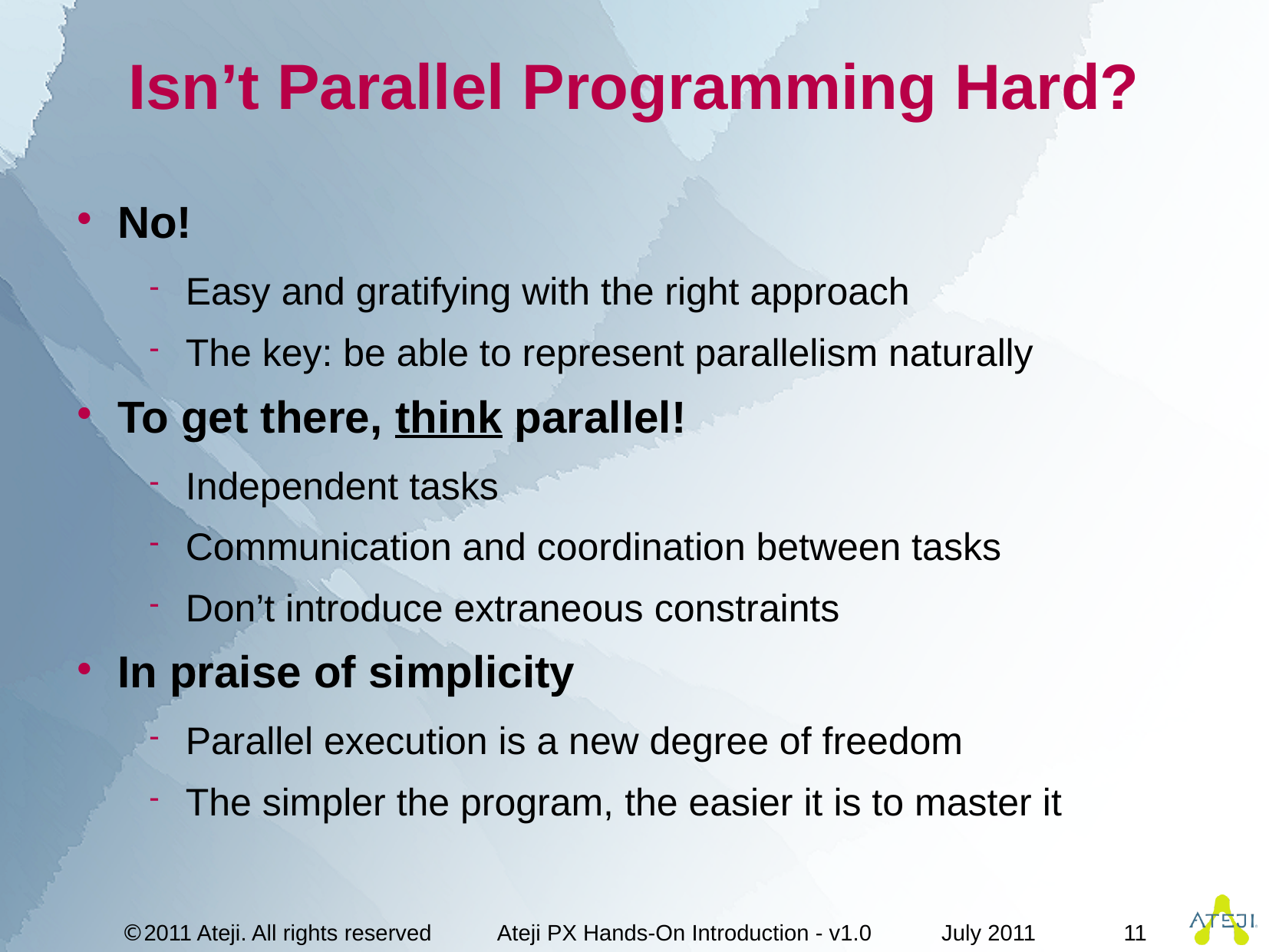

# Isn’t Parallel Programming Hard?
No!
Easy and gratifying with the right approach
The key: be able to represent parallelism naturally
To get there, think parallel!
Independent tasks
Communication and coordination between tasks
Don’t introduce extraneous constraints
In praise of simplicity
Parallel execution is a new degree of freedom
The simpler the program, the easier it is to master it